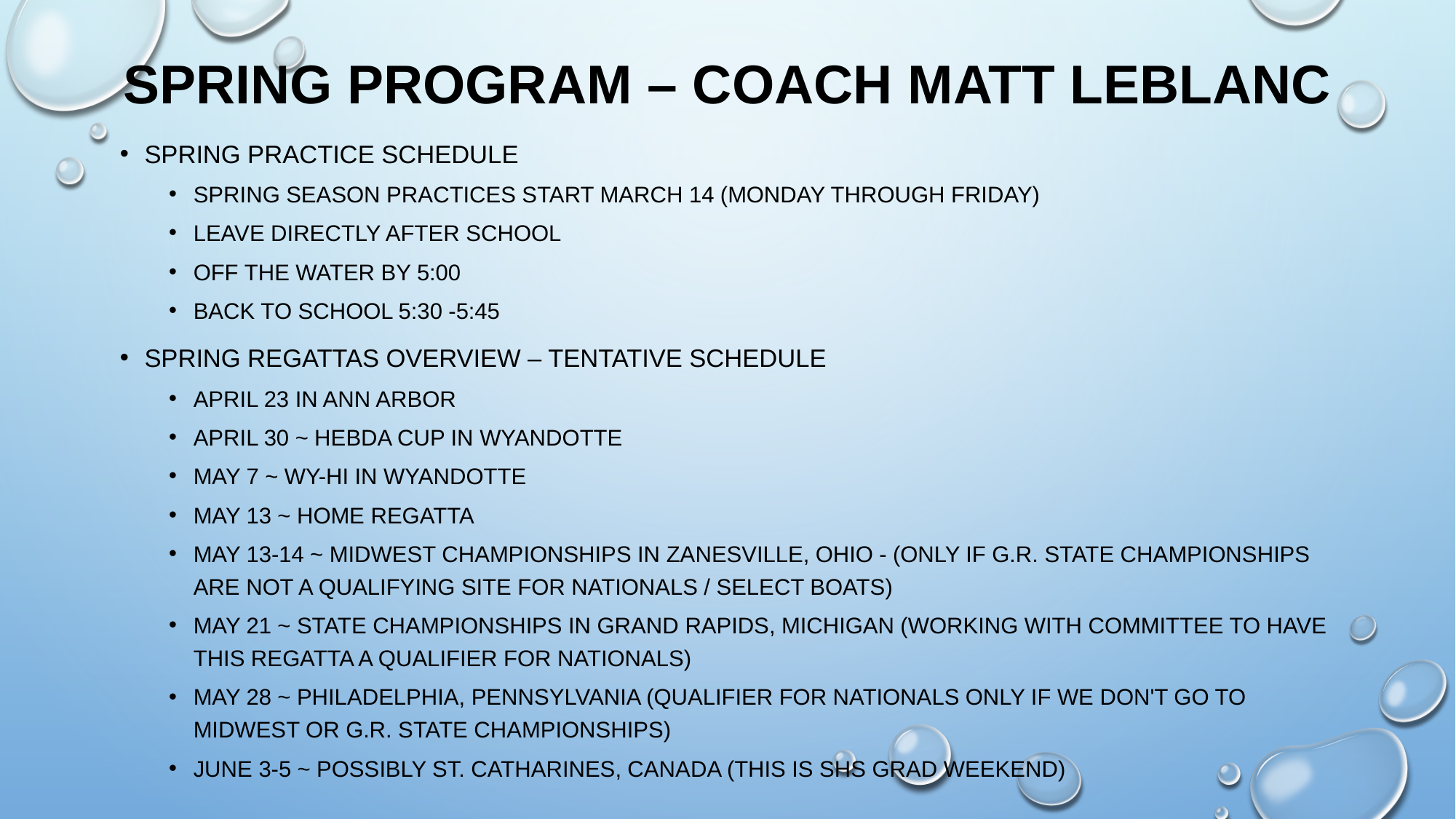

# Spring program – Coach Matt Leblanc
Spring practice Schedule
Spring season practices start March 14 (Monday through Friday)
Leave directly after school
Off the water by 5:00
Back to school 5:30 -5:45
Spring regattas overview – Tentative Schedule
April 23 in Ann Arbor
April 30 ~ Hebda Cup in Wyandotte
May 7 ~ Wy-Hi in Wyandotte
May 13 ~ Home Regatta
May 13-14 ~ Midwest Championships in Zanesville, Ohio - (Only if G.R. State Championships are not a qualifying site for Nationals / select boats)
May 21 ~ State Championships in Grand Rapids, Michigan (working with committee to have this regatta a qualifier for Nationals)
May 28 ~ Philadelphia, Pennsylvania (Qualifier for Nationals only if we don't go to Midwest or G.R. State Championships)
June 3-5 ~ possibly St. Catharines, Canada (this is SHS grad weekend)